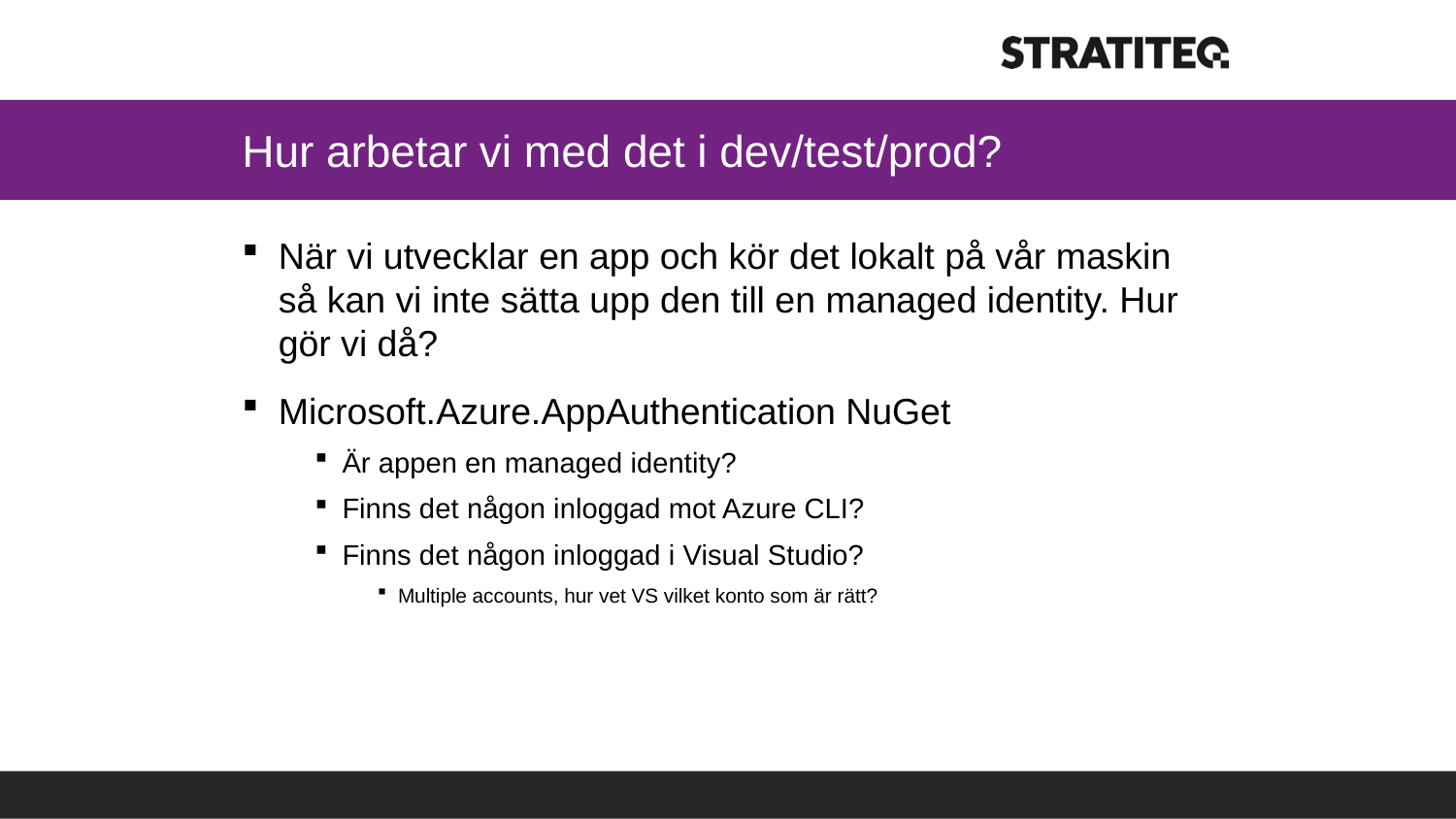

# Hur arbetar vi med det i dev/test/prod?
När vi utvecklar en app och kör det lokalt på vår maskin så kan vi inte sätta upp den till en managed identity. Hur gör vi då?
Microsoft.Azure.AppAuthentication NuGet
Är appen en managed identity?
Finns det någon inloggad mot Azure CLI?
Finns det någon inloggad i Visual Studio?
Multiple accounts, hur vet VS vilket konto som är rätt?